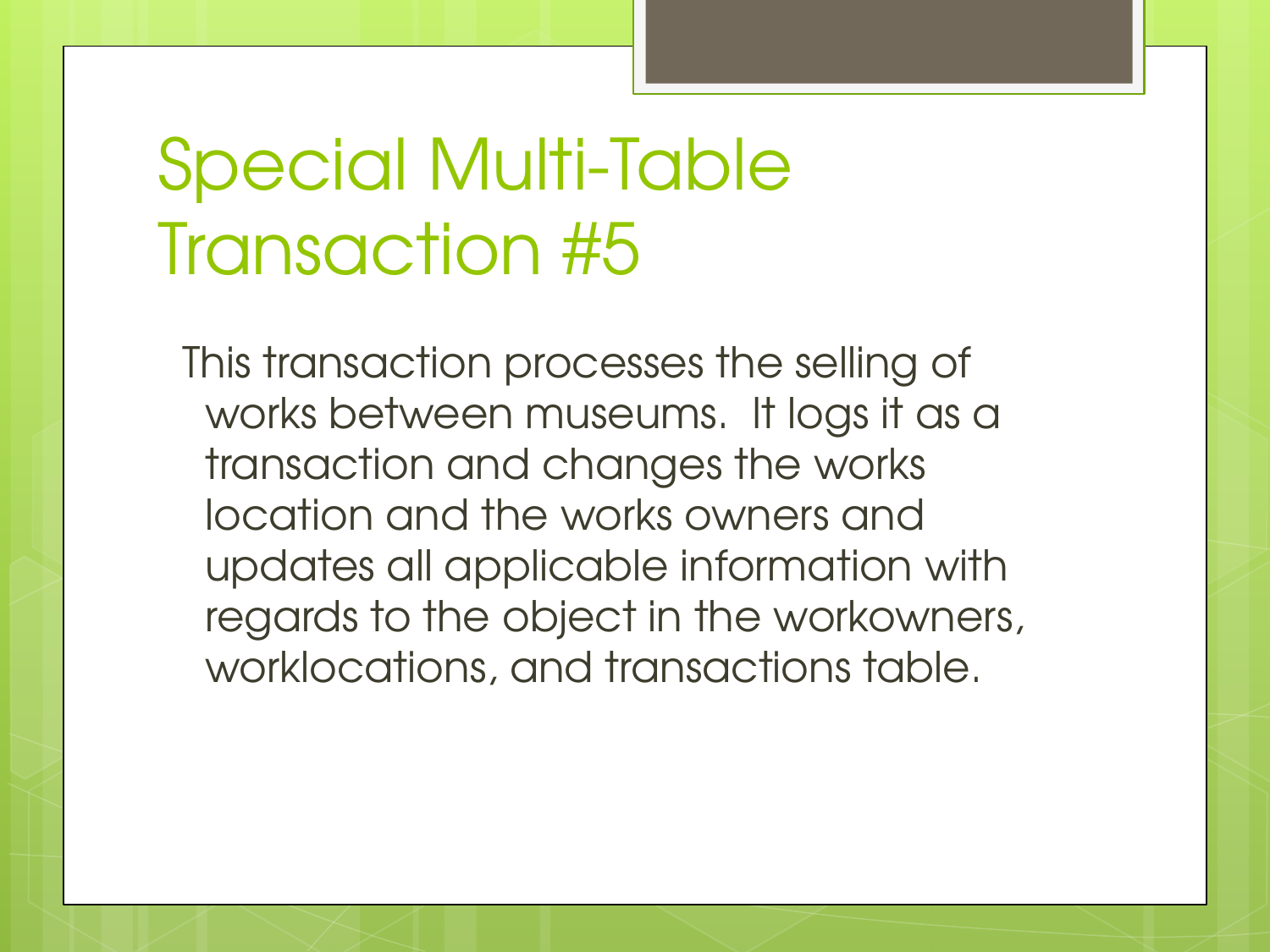

# Special Multi-Table Transaction #5
This transaction processes the selling of works between museums.  It logs it as a transaction and changes the works location and the works owners and updates all applicable information with regards to the object in the workowners, worklocations, and transactions table.